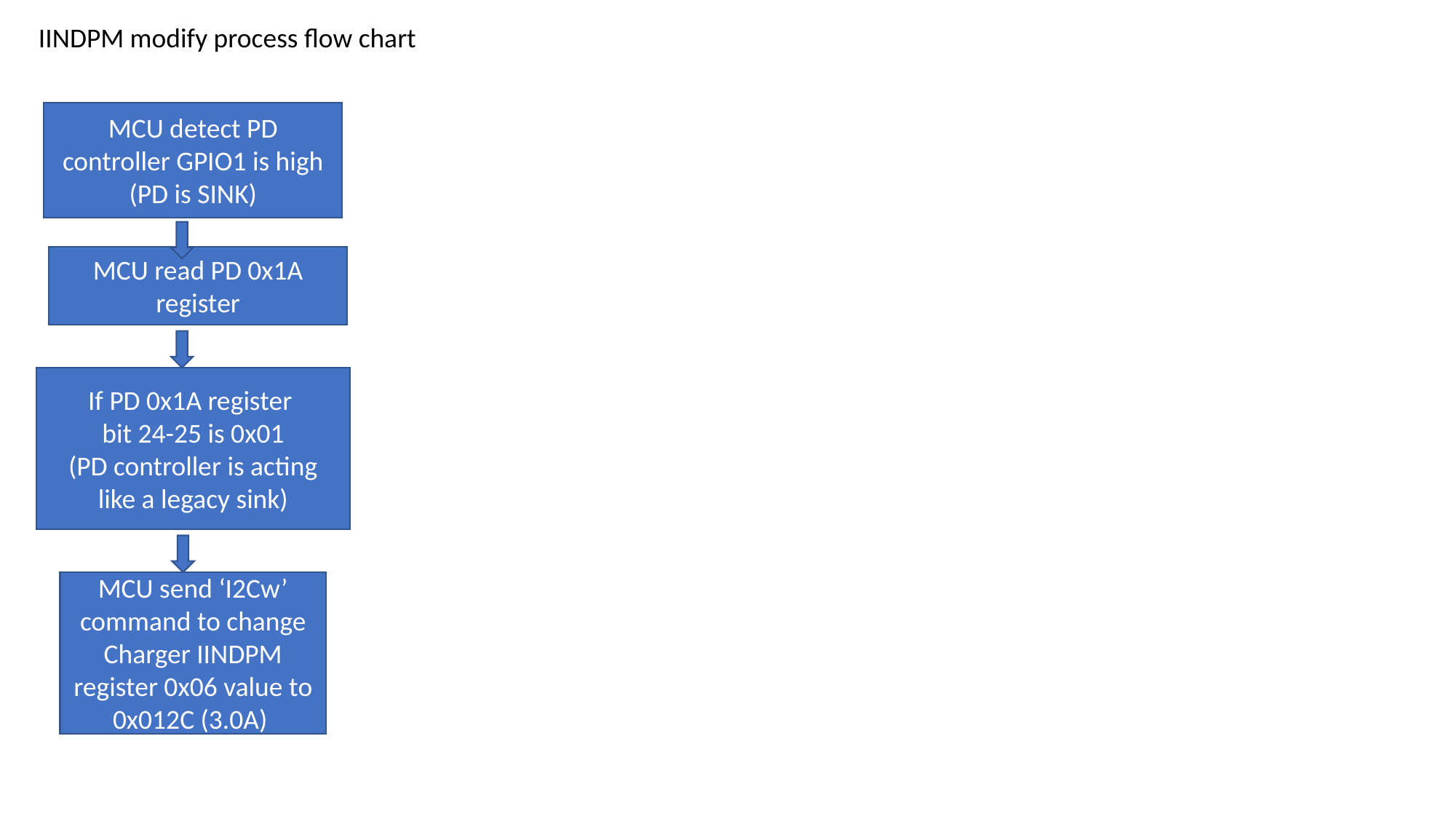

IINDPM modify process flow chart
MCU detect PD controller GPIO1 is high
(PD is SINK)

MCU read PD 0x1A register

If PD 0x1A register
bit 24-25 is 0x01
(PD controller is acting like a legacy sink)

MCU send ‘I2Cw’ command to change Charger IINDPM register 0x06 value to 0x012C (3.0A)